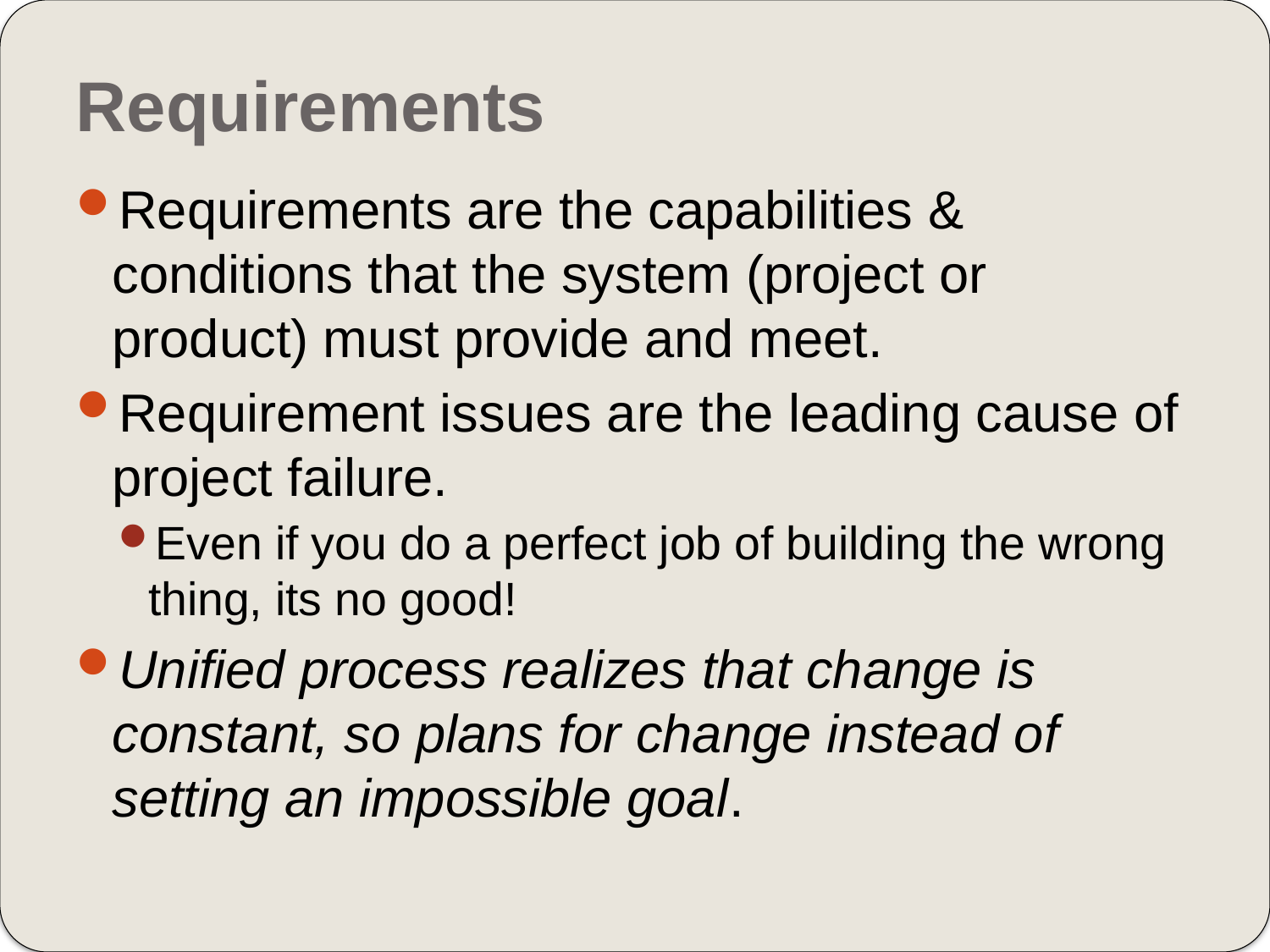

# Requirements
Requirements are the capabilities & conditions that the system (project or product) must provide and meet.
Requirement issues are the leading cause of project failure.
Even if you do a perfect job of building the wrong thing, its no good!
Unified process realizes that change is constant, so plans for change instead of setting an impossible goal.